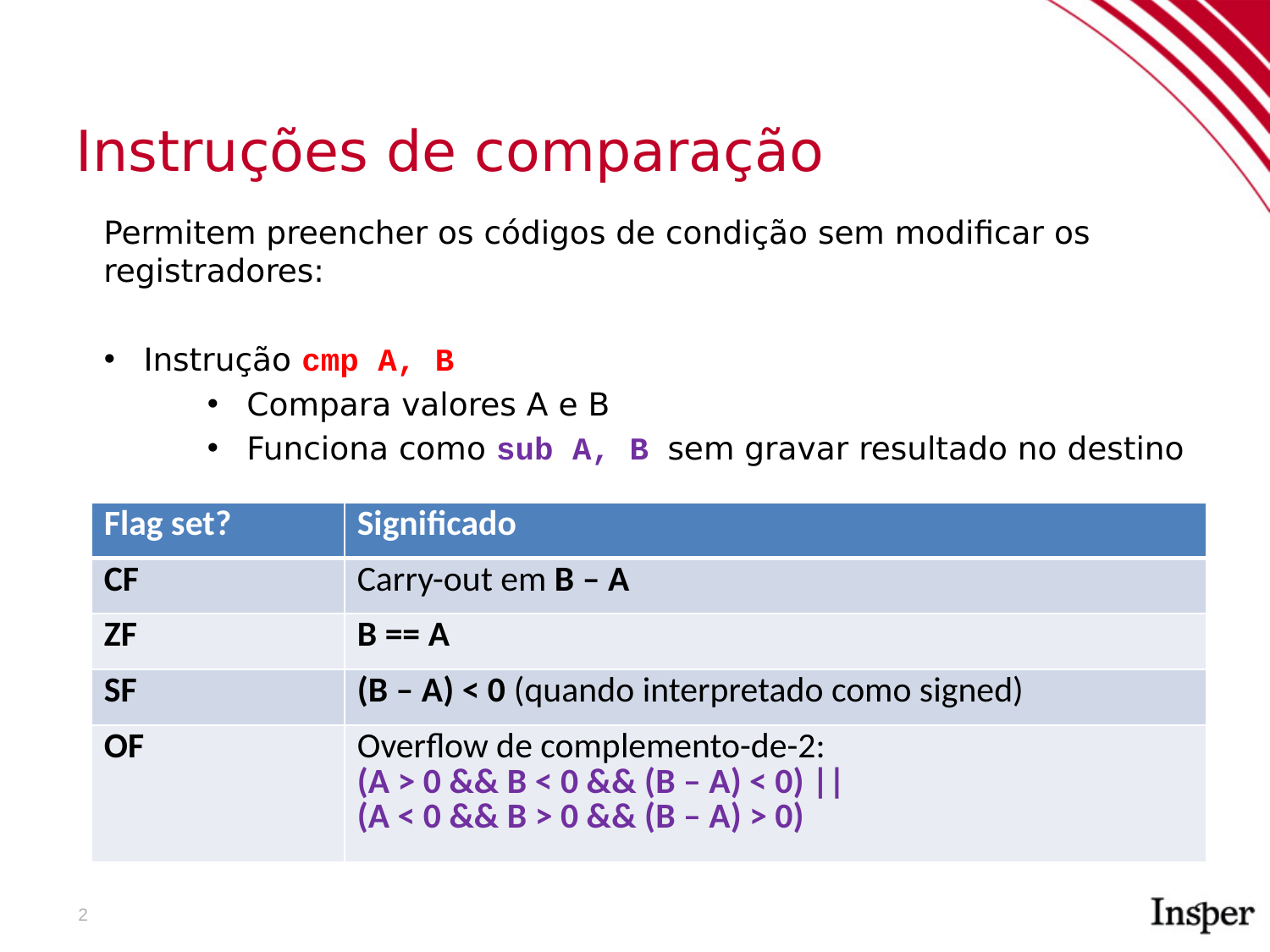

Instruções de comparação
Permitem preencher os códigos de condição sem modificar os registradores:

Instrução cmp A, B
Compara valores A e B
Funciona como sub A, B sem gravar resultado no destino
| Flag set? | Significado |
| --- | --- |
| CF | Carry-out em B – A |
| ZF | B == A |
| SF | (B – A) < 0 (quando interpretado como signed) |
| OF | Overflow de complemento-de-2: (A > 0 && B < 0 && (B – A) < 0) || (A < 0 && B > 0 && (B – A) > 0) |
2